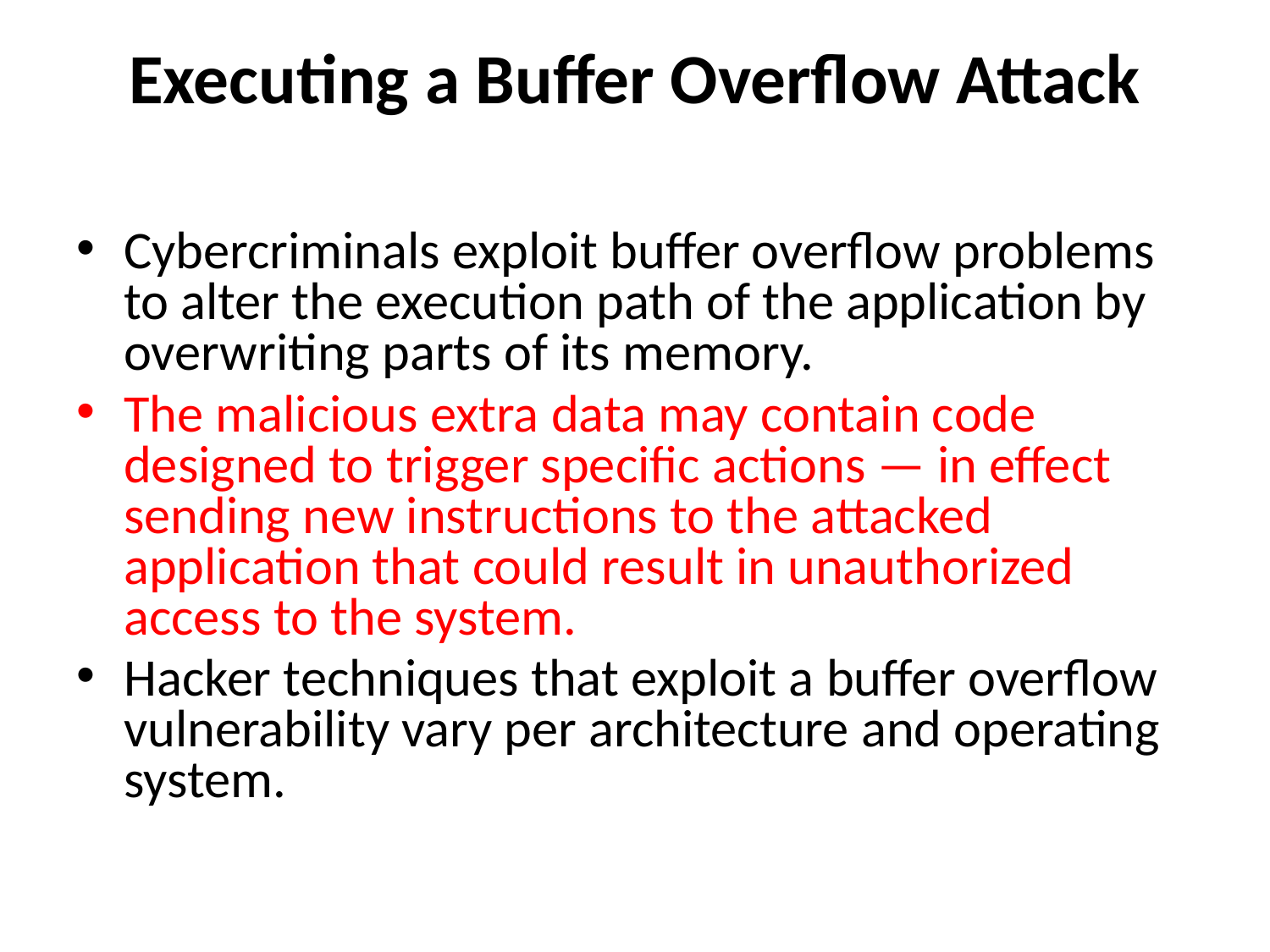

# Executing a Buffer Overflow Attack
Cybercriminals exploit buffer overflow problems to alter the execution path of the application by overwriting parts of its memory.
The malicious extra data may contain code designed to trigger specific actions — in effect sending new instructions to the attacked application that could result in unauthorized access to the system.
Hacker techniques that exploit a buffer overflow vulnerability vary per architecture and operating system.